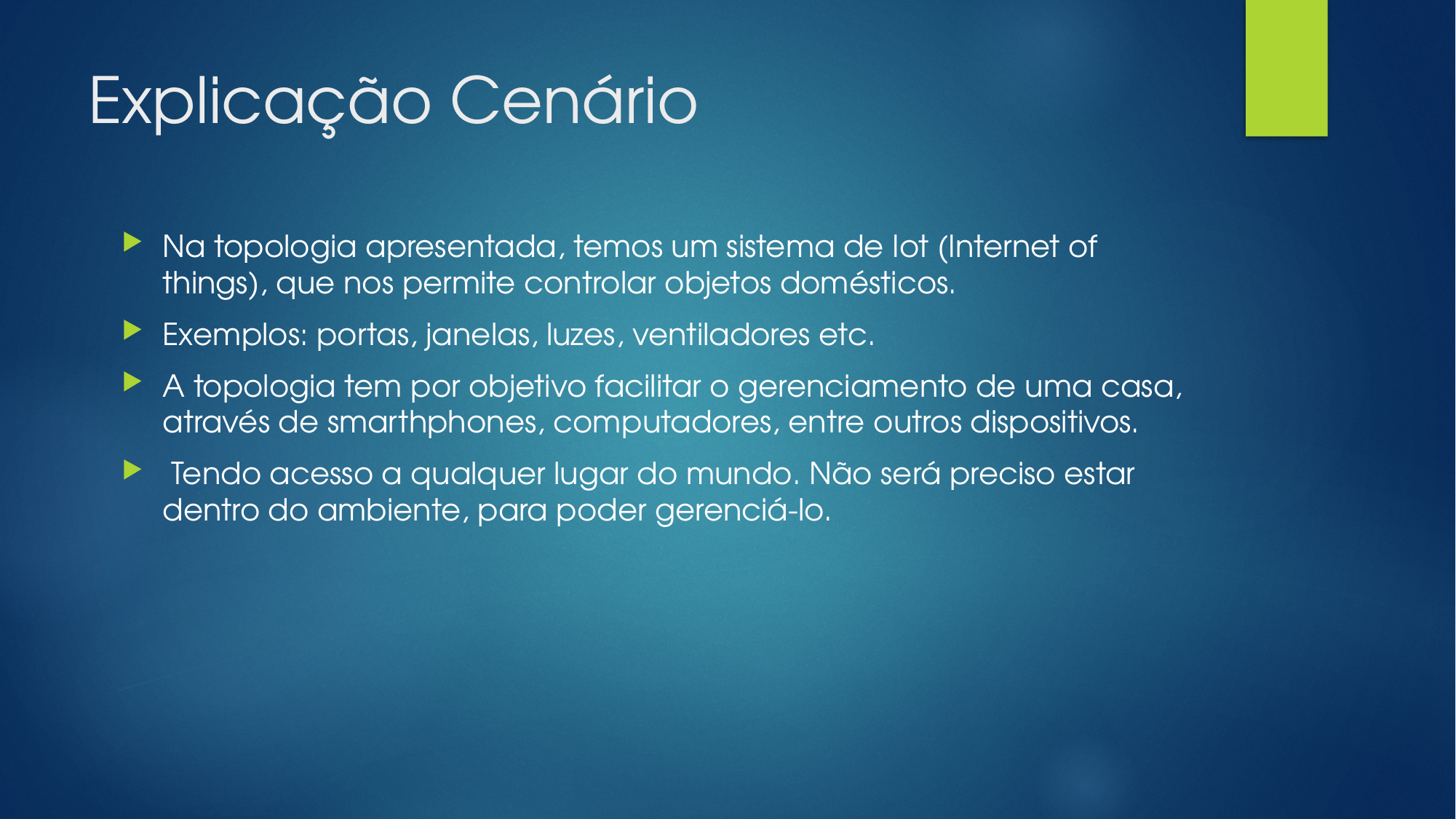

# Explicação Cenário
Na topologia apresentada, temos um sistema de Iot (Internet of things), que nos permite controlar objetos domésticos.
Exemplos: portas, janelas, luzes, ventiladores etc.
A topologia tem por objetivo facilitar o gerenciamento de uma casa, através de smarthphones, computadores, entre outros dispositivos.
 Tendo acesso a qualquer lugar do mundo. Não será preciso estar dentro do ambiente, para poder gerenciá-lo.